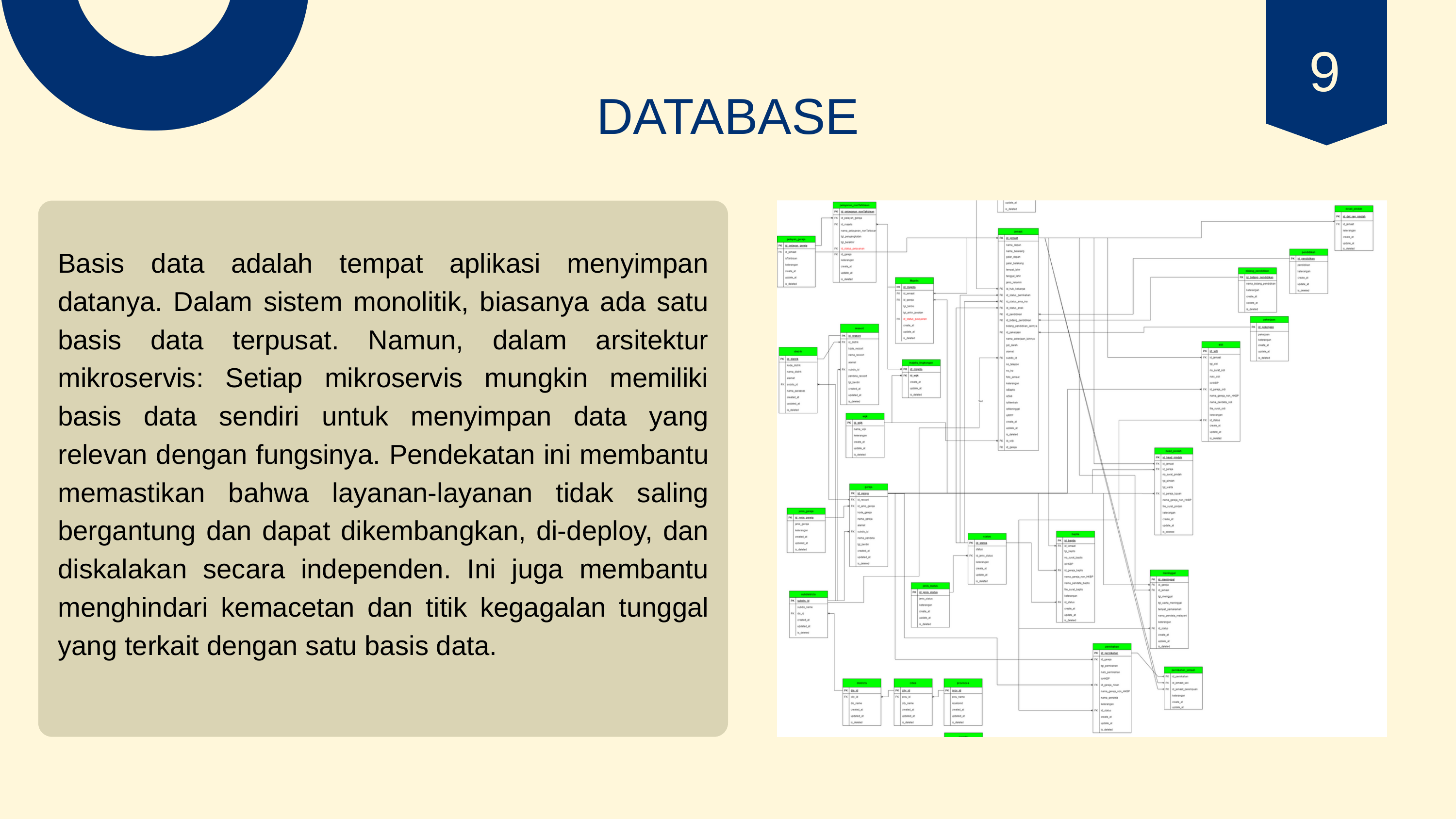

9
DATABASE

Basis data adalah tempat aplikasi menyimpan datanya. Dalam sistem monolitik, biasanya ada satu basis data terpusat. Namun, dalam arsitektur mikroservis: Setiap mikroservis mungkin memiliki basis data sendiri untuk menyimpan data yang relevan dengan fungsinya. Pendekatan ini membantu memastikan bahwa layanan-layanan tidak saling bergantung dan dapat dikembangkan, di-deploy, dan diskalakan secara independen. Ini juga membantu menghindari kemacetan dan titik kegagalan tunggal yang terkait dengan satu basis data.